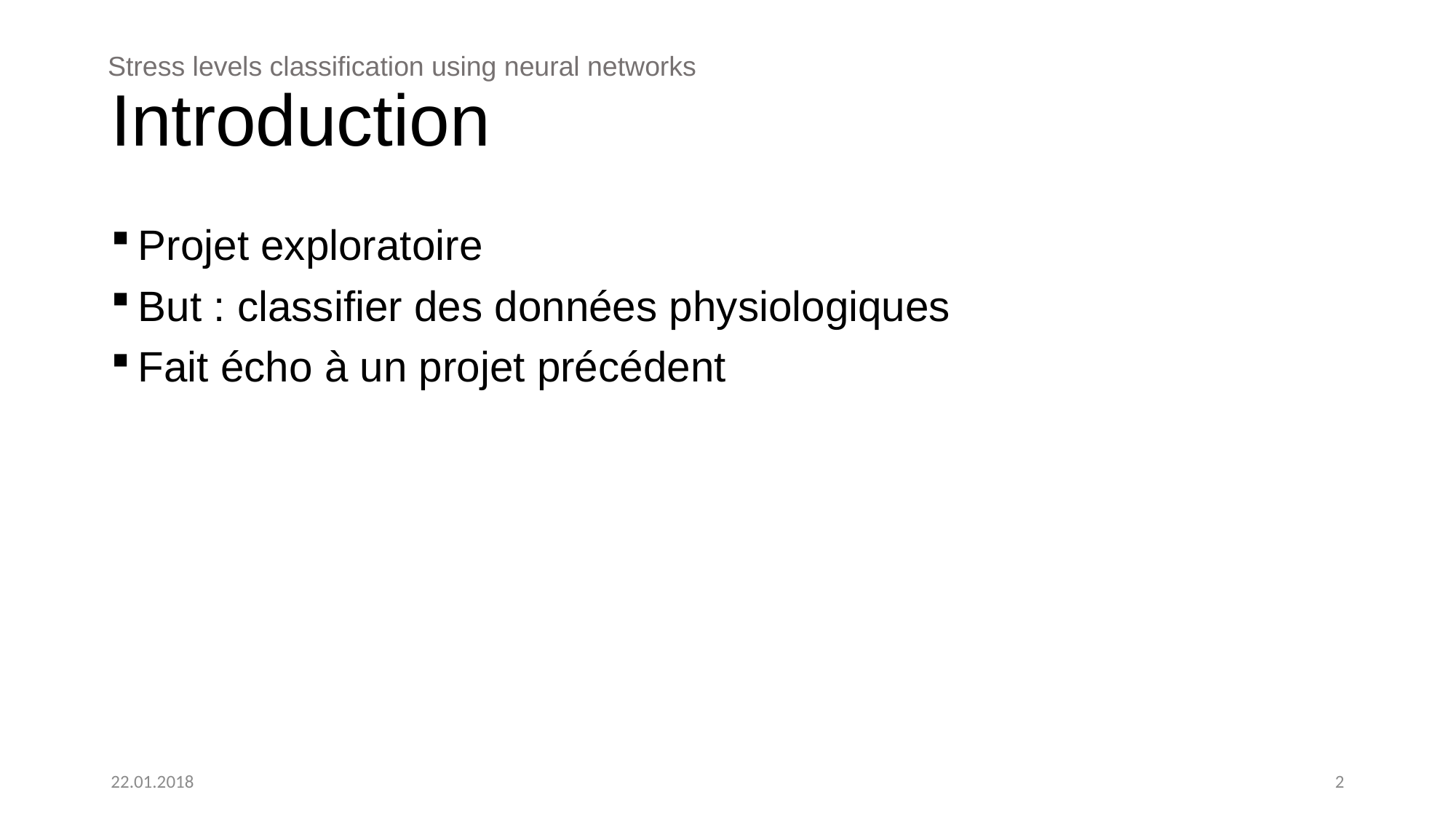

Stress levels classification using neural networks
# Introduction
Projet exploratoire
But : classifier des données physiologiques
Fait écho à un projet précédent
22.01.2018
2